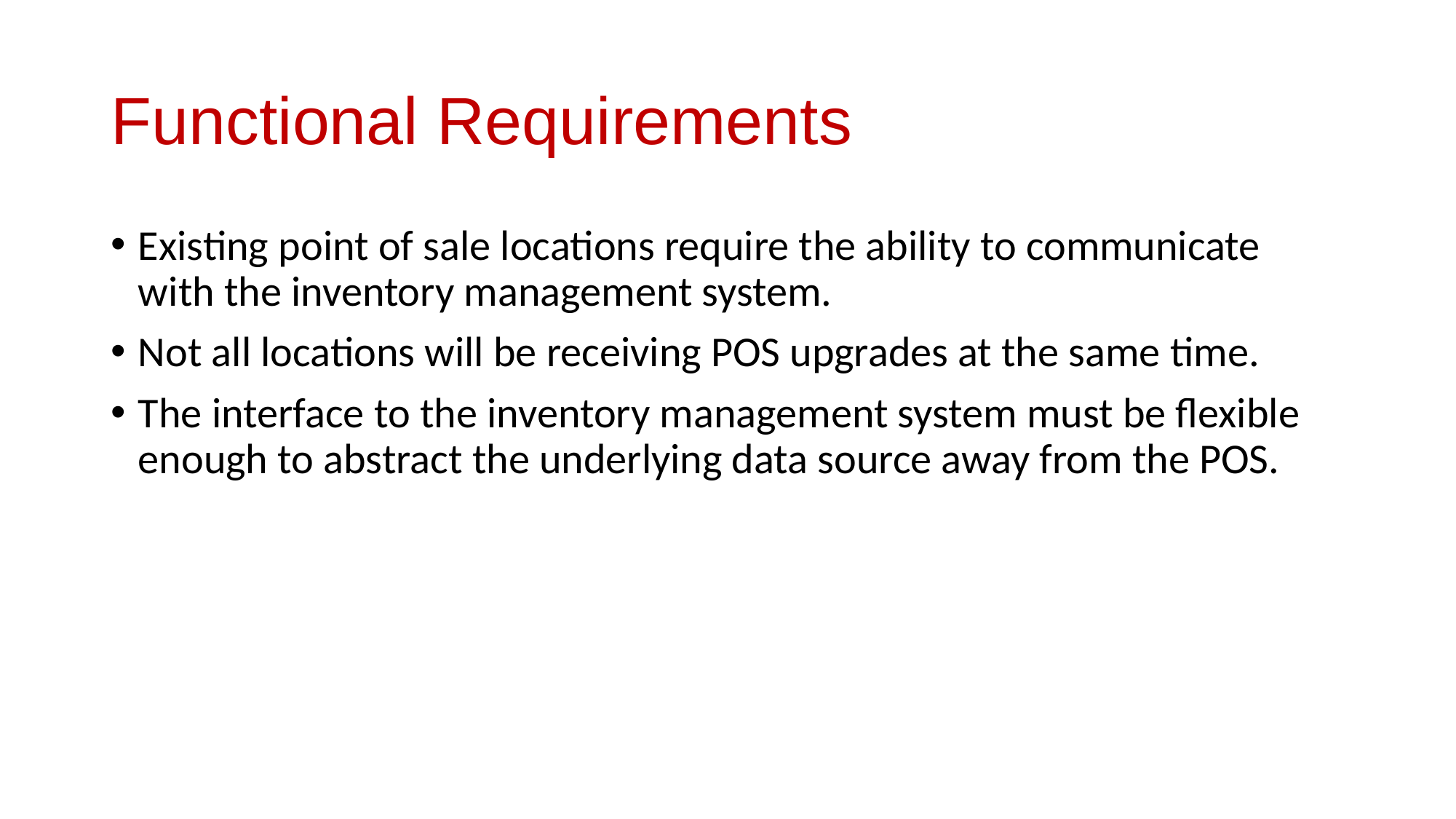

# Functional Requirements
Existing point of sale locations require the ability to communicate with the inventory management system.
Not all locations will be receiving POS upgrades at the same time.
The interface to the inventory management system must be flexible enough to abstract the underlying data source away from the POS.